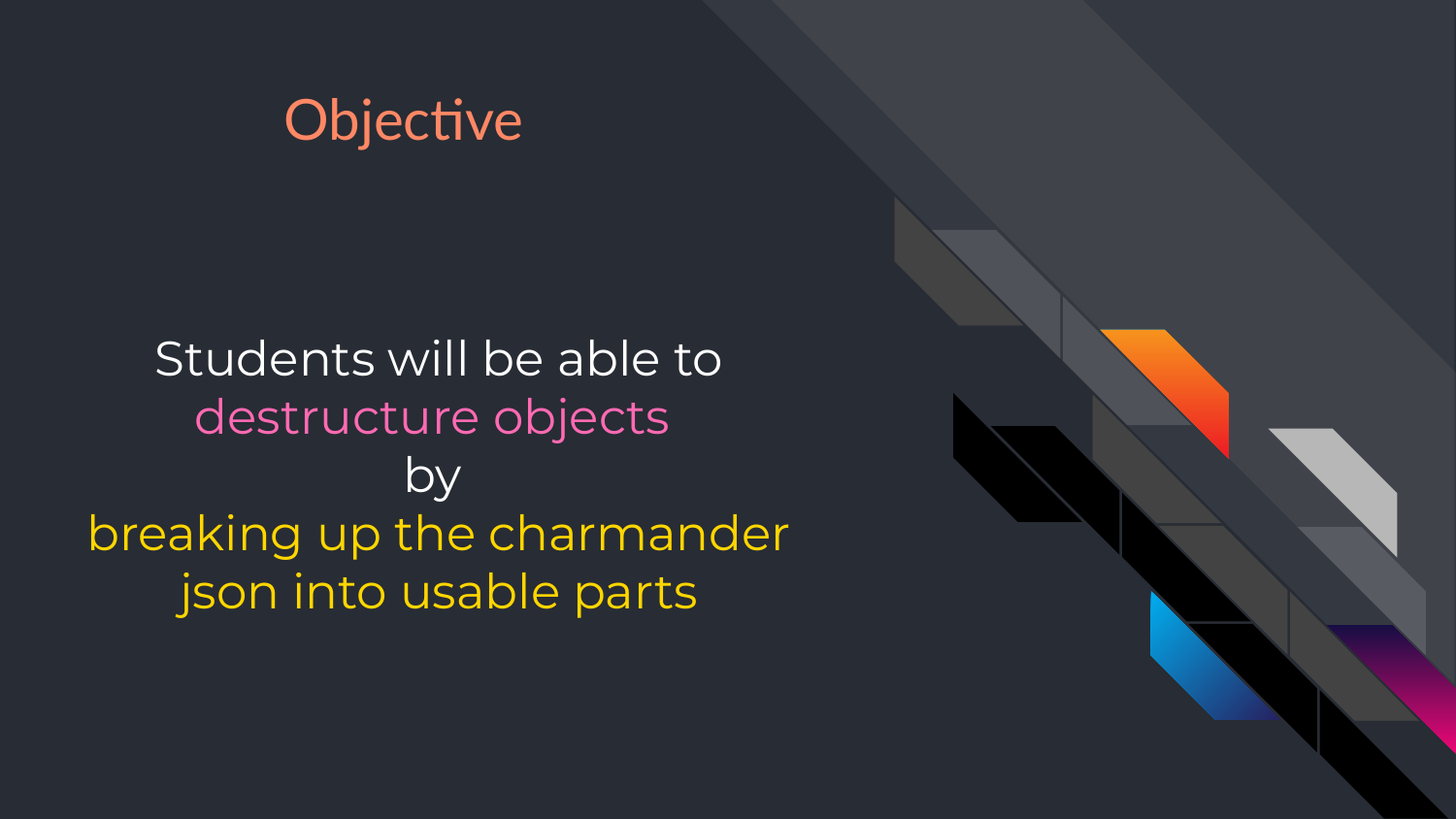

# Students will be able to destructure objects
by
breaking up the charmander json into usable parts